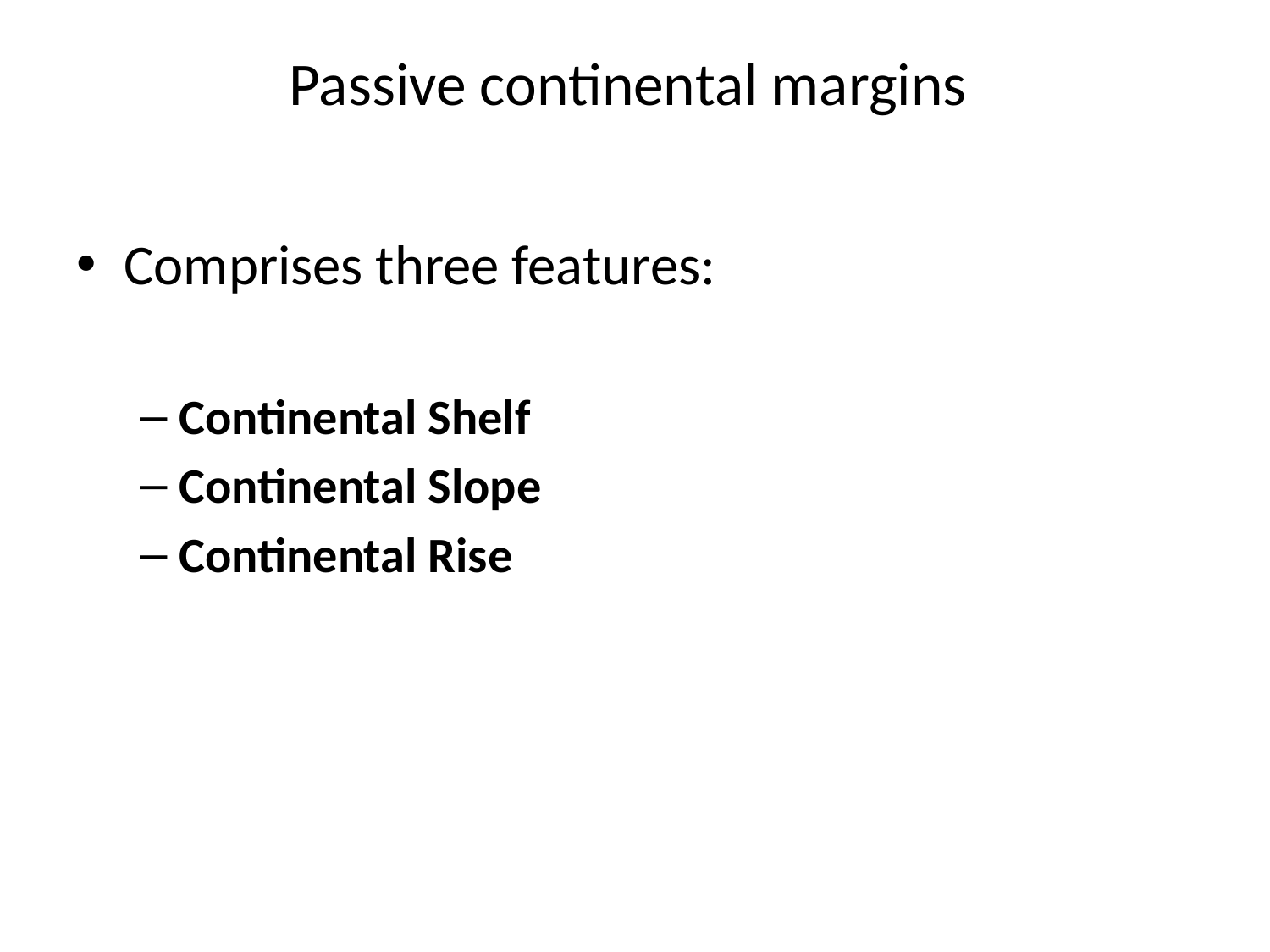

# Passive continental margins
Comprises three features:

Continental Shelf
Continental Slope
Continental Rise